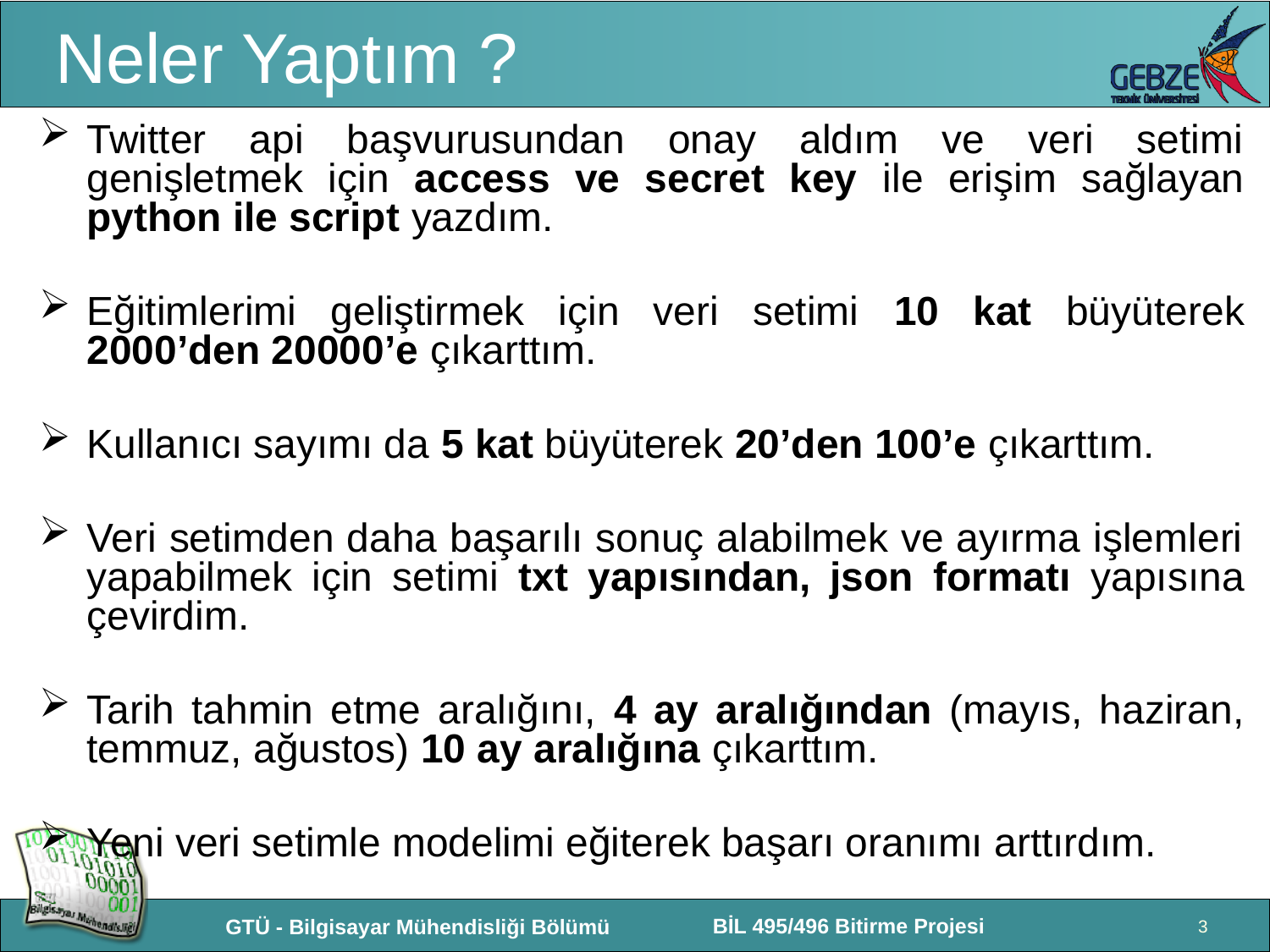

# Neler Yaptım ?
Twitter api başvurusundan onay aldım ve veri setimi genişletmek için access ve secret key ile erişim sağlayan python ile script yazdım.

Eğitimlerimi geliştirmek için veri setimi 10 kat büyüterek 2000’den 20000’e çıkarttım.

Kullanıcı sayımı da 5 kat büyüterek 20’den 100’e çıkarttım.

Veri setimden daha başarılı sonuç alabilmek ve ayırma işlemleri yapabilmek için setimi txt yapısından, json formatı yapısına çevirdim.

Tarih tahmin etme aralığını, 4 ay aralığından (mayıs, haziran, temmuz, ağustos) 10 ay aralığına çıkarttım.

Yeni veri setimle modelimi eğiterek başarı oranımı arttırdım.

3